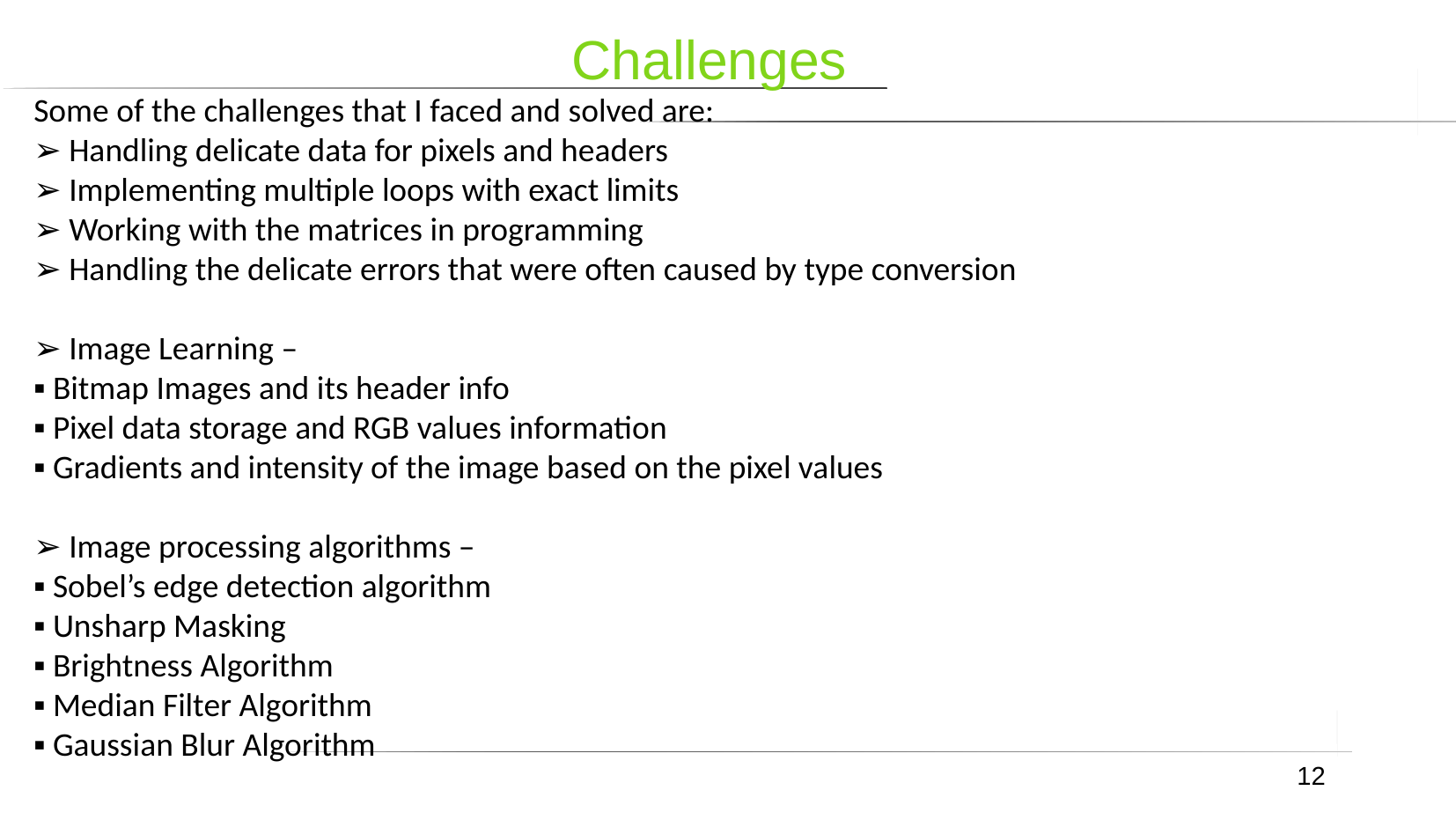

# Challenges
Some of the challenges that I faced and solved are:
➢ Handling delicate data for pixels and headers
➢ Implementing multiple loops with exact limits
➢ Working with the matrices in programming
➢ Handling the delicate errors that were often caused by type conversion

➢ Image Learning –
▪ Bitmap Images and its header info
▪ Pixel data storage and RGB values information
▪ Gradients and intensity of the image based on the pixel values

➢ Image processing algorithms –
▪ Sobel’s edge detection algorithm
▪ Unsharp Masking
▪ Brightness Algorithm
▪ Median Filter Algorithm
▪ Gaussian Blur Algorithm
12